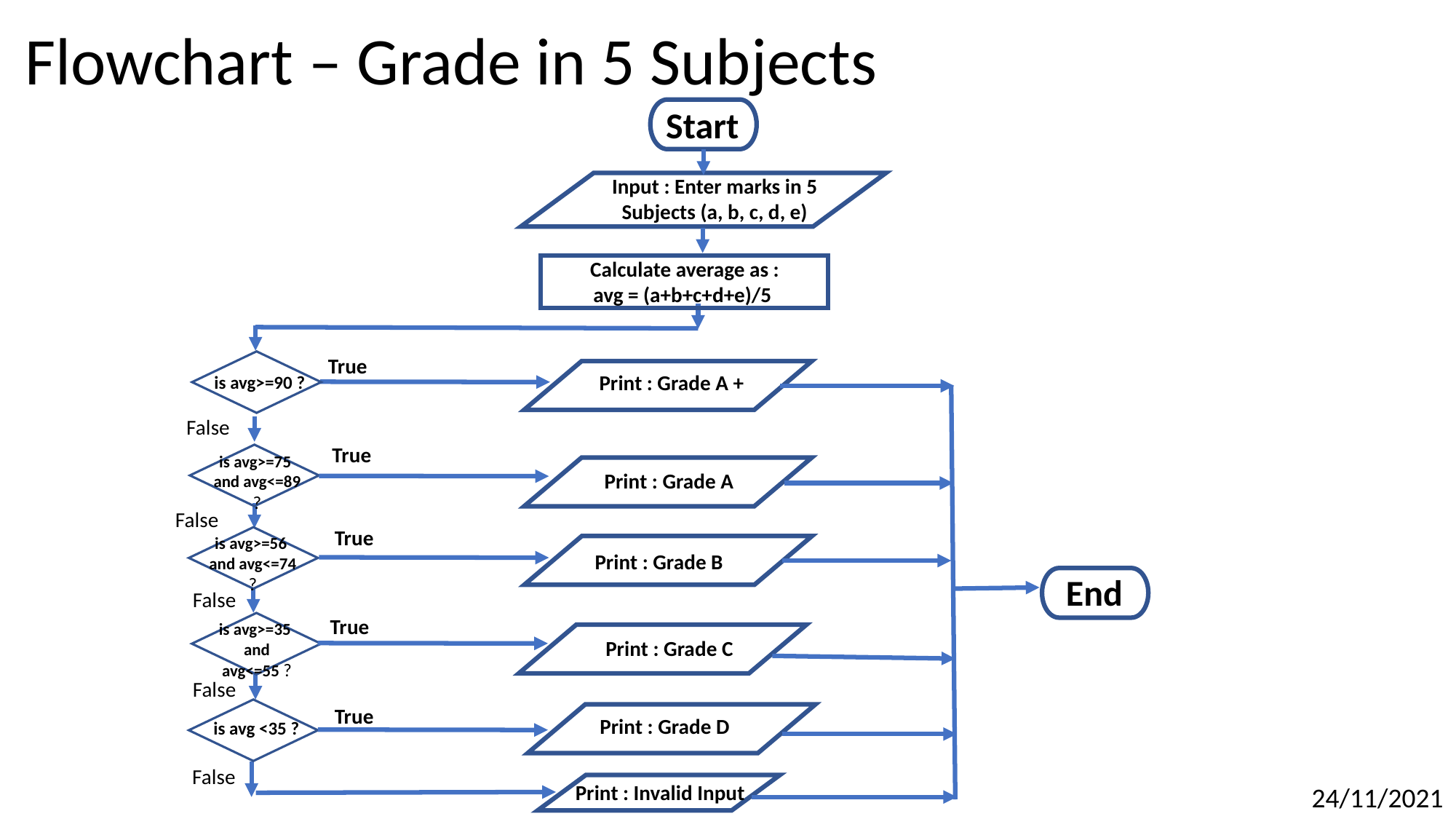

# Flowchart – Grade in 5 Subjects
Start

 Input : Enter marks in 5
Subjects (a, b, c, d, e)

 Calculate average as :
avg = (a+b+c+d+e)/5

True

Print : Grade A +

is avg>=90 ?
False
True

is avg>=75
and avg<=89 ?

Print : Grade A

False
True

is avg>=56
and avg<=74 ?

Print : Grade B

End

False
True

is avg>=35
and avg<=55 ?

Print : Grade C

False
True

Print : Grade D

is avg <35 ?
False
 Print : Invalid Input

24/11/2021